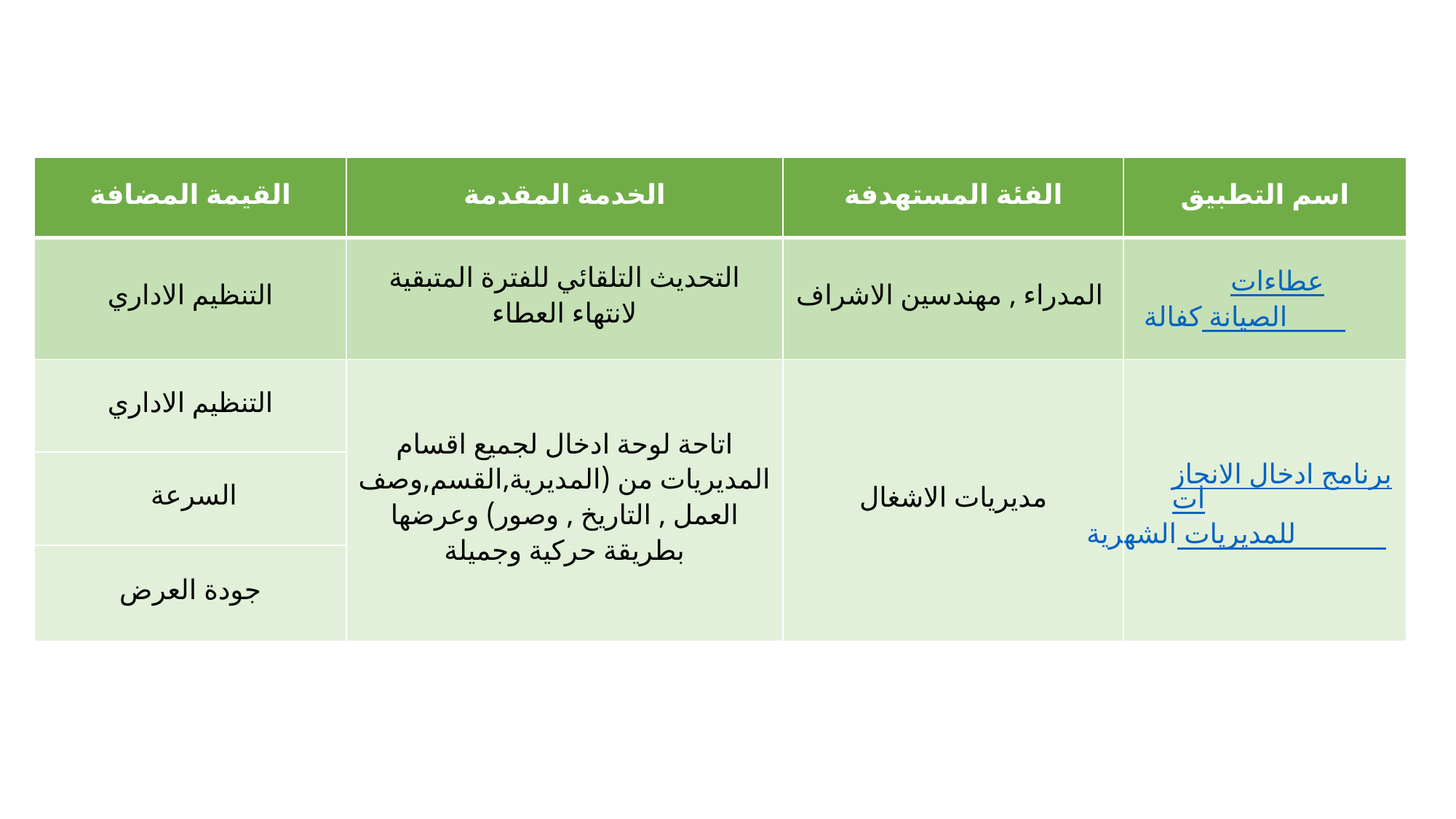

| القيمة المضافة | الخدمة المقدمة | الفئة المستهدفة | اسم التطبيق |
| --- | --- | --- | --- |
| التنظيم الاداري | التحديث التلقائي للفترة المتبقية لانتهاء العطاء | المدراء , مهندسين الاشراف | عطاءات كفالة الصيانة |
| التنظيم الاداري | اتاحة لوحة ادخال لجميع اقسام المديريات من (المديرية,القسم,وصف العمل , التاريخ , وصور) وعرضها بطريقة حركية وجميلة | مديريات الاشغال | برنامج ادخال الانجازات الشهرية للمديريات |
| السرعة |  |  |  |
| جودة العرض |  |  |  |